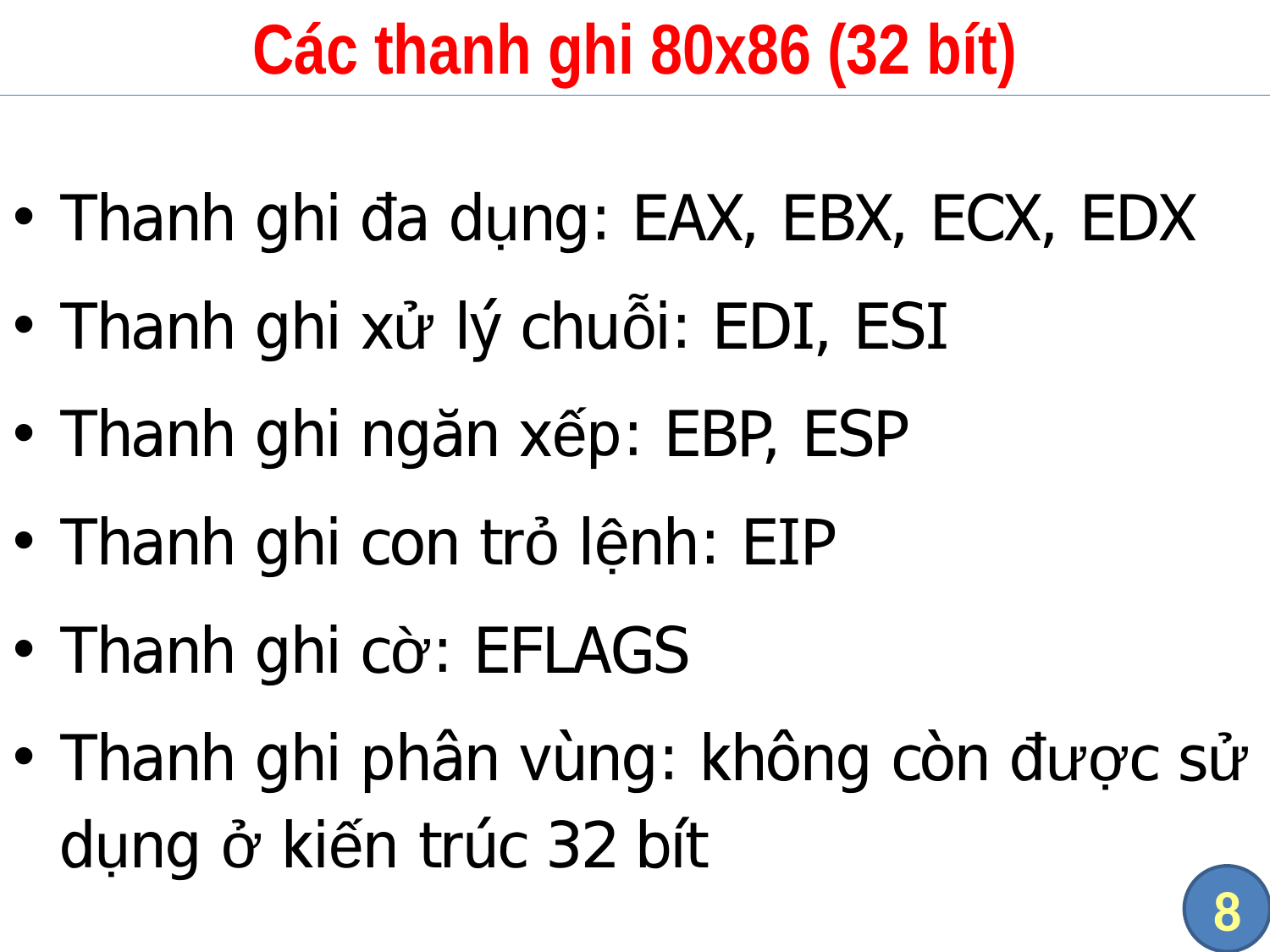

# Các thanh ghi 80x86 (32 bít)
Thanh ghi đa dụng: EAX, EBX, ECX, EDX
Thanh ghi xử lý chuỗi: EDI, ESI
Thanh ghi ngăn xếp: EBP, ESP
Thanh ghi con trỏ lệnh: EIP
Thanh ghi cờ: EFLAGS
Thanh ghi phân vùng: không còn được sử dụng ở kiến trúc 32 bít
8